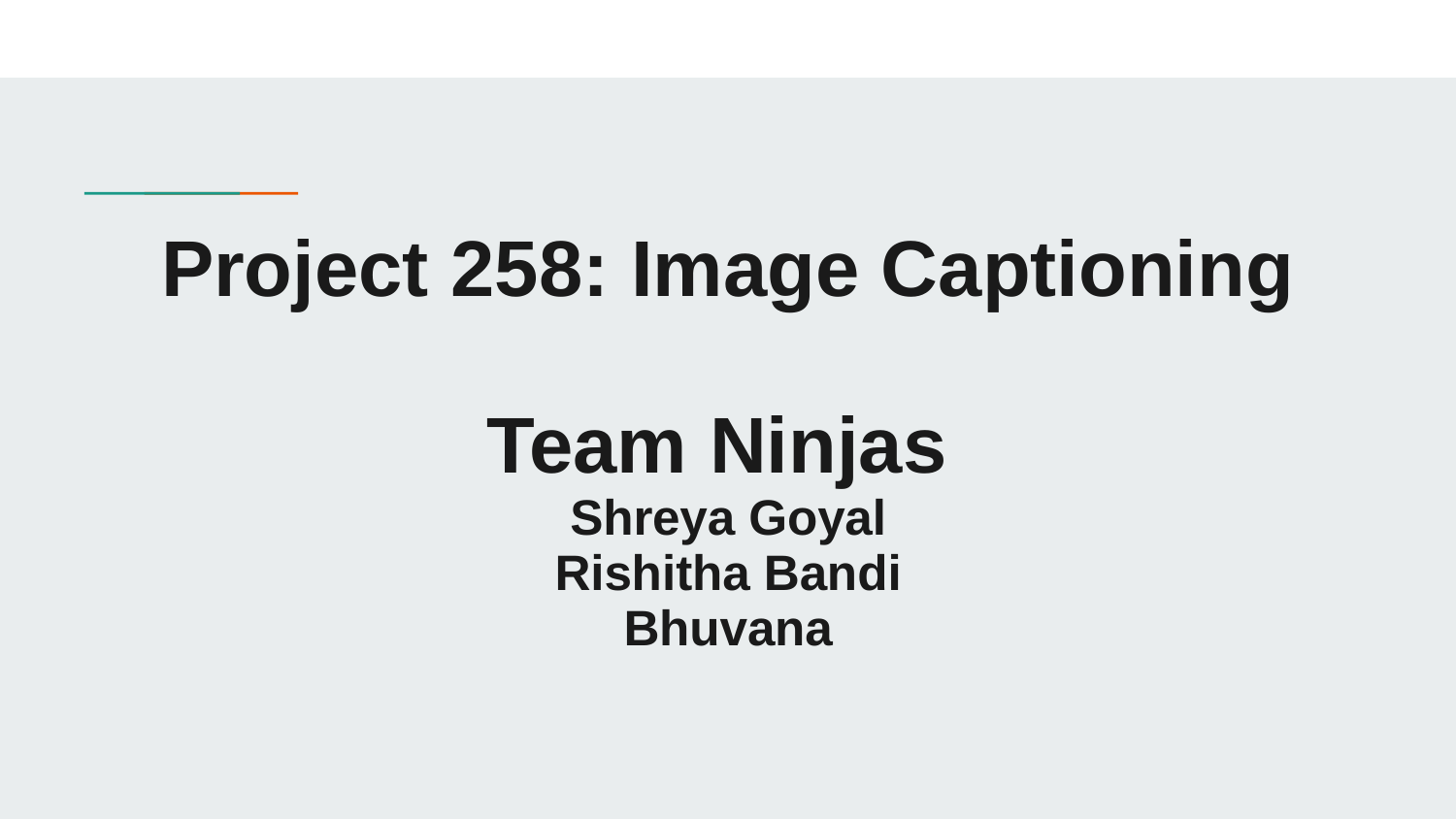

# Project 258: Image Captioning

Team Ninjas
Shreya Goyal
Rishitha Bandi
Bhuvana